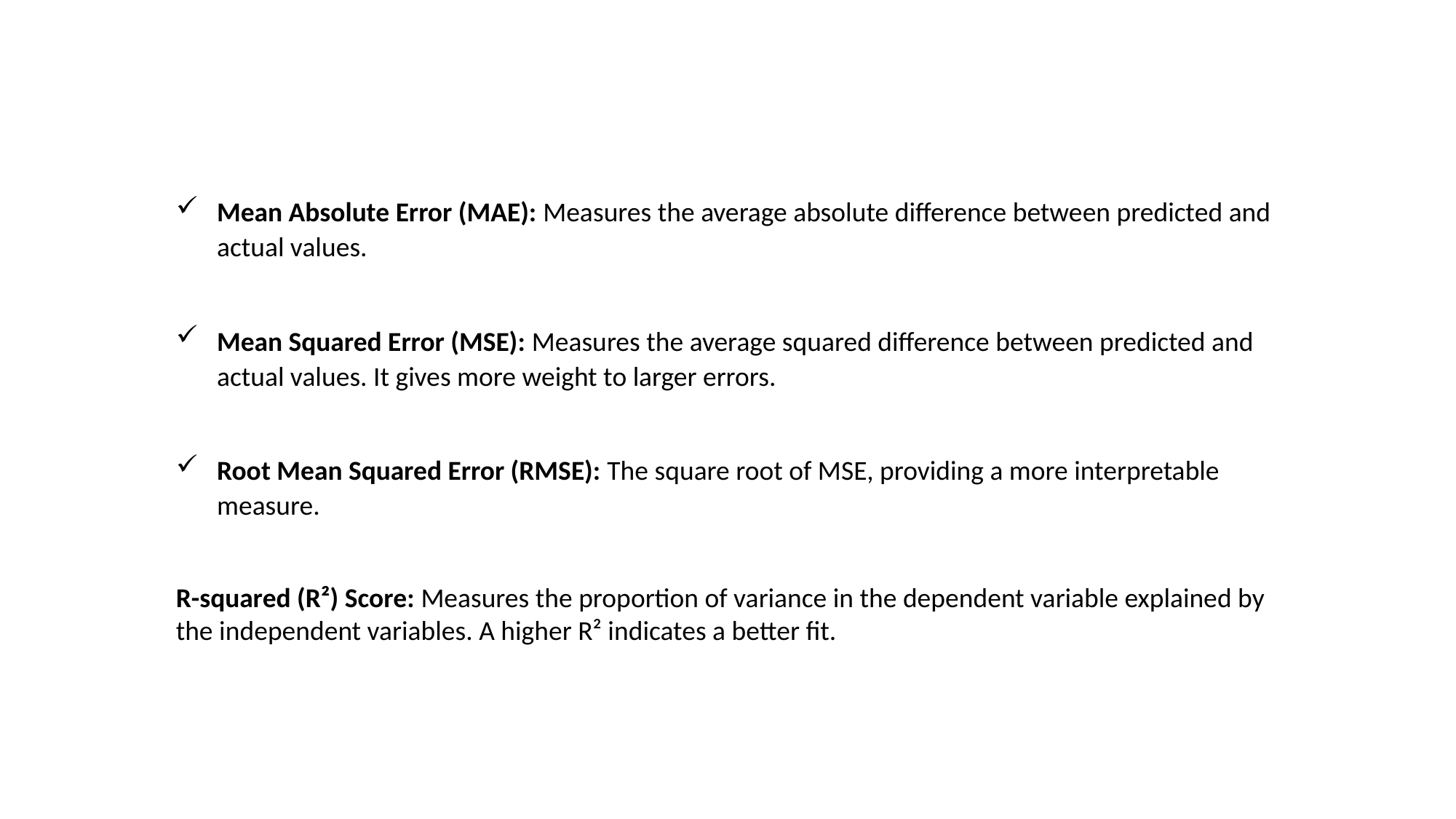

Mean Absolute Error (MAE): Measures the average absolute difference between predicted and actual values.

Mean Squared Error (MSE): Measures the average squared difference between predicted and actual values. It gives more weight to larger errors.

Root Mean Squared Error (RMSE): The square root of MSE, providing a more interpretable measure.

R-squared (R²) Score: Measures the proportion of variance in the dependent variable explained by the independent variables. A higher R² indicates a better fit.